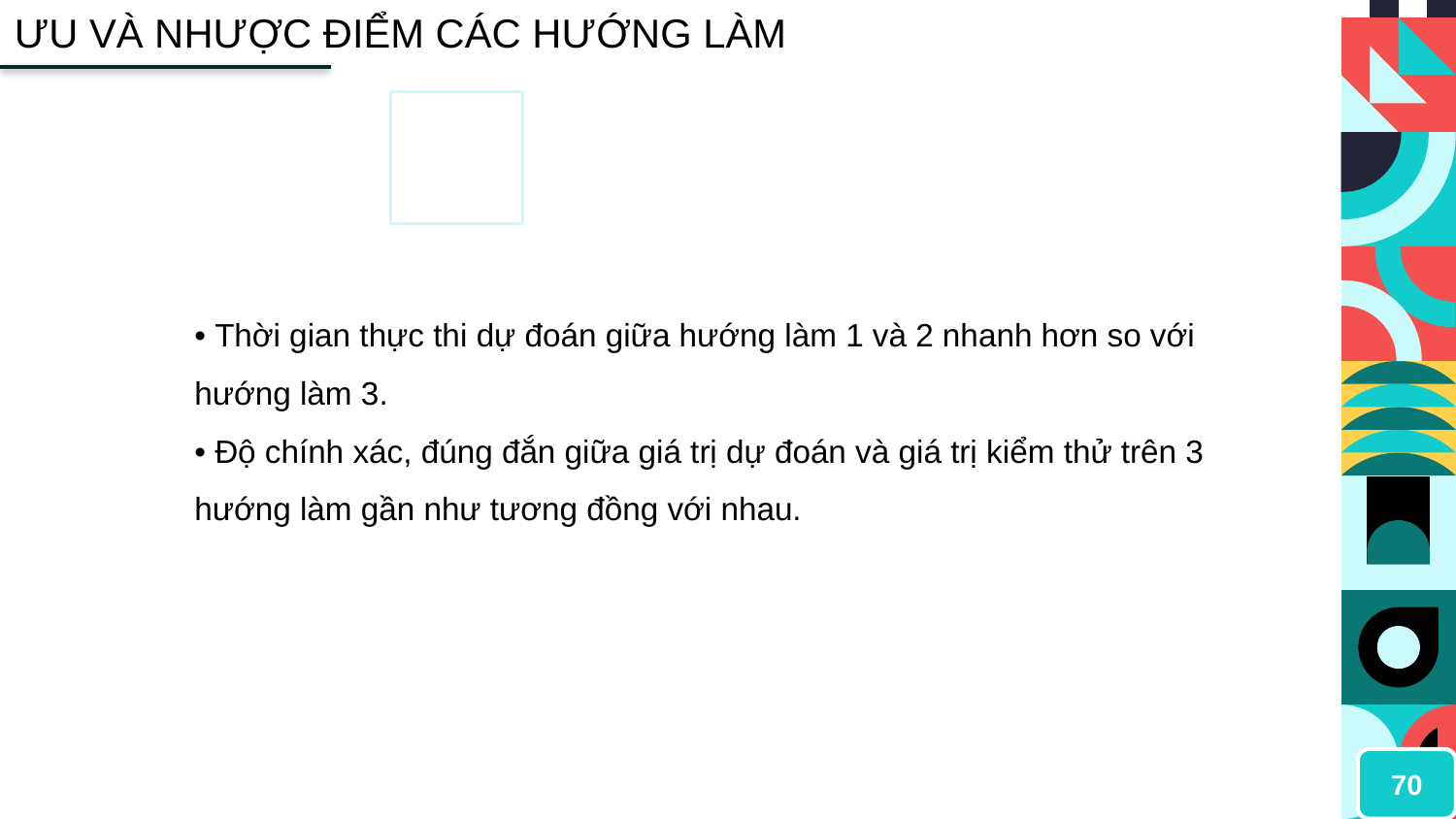

ƯU VÀ NHƯỢC ĐIỂM CÁC HƯỚNG LÀM

• Thời gian thực thi dự đoán giữa hướng làm 1 và 2 nhanh hơn so với hướng làm 3.
• Độ chính xác, đúng đắn giữa giá trị dự đoán và giá trị kiểm thử trên 3 hướng làm gần như tương đồng với nhau.
70